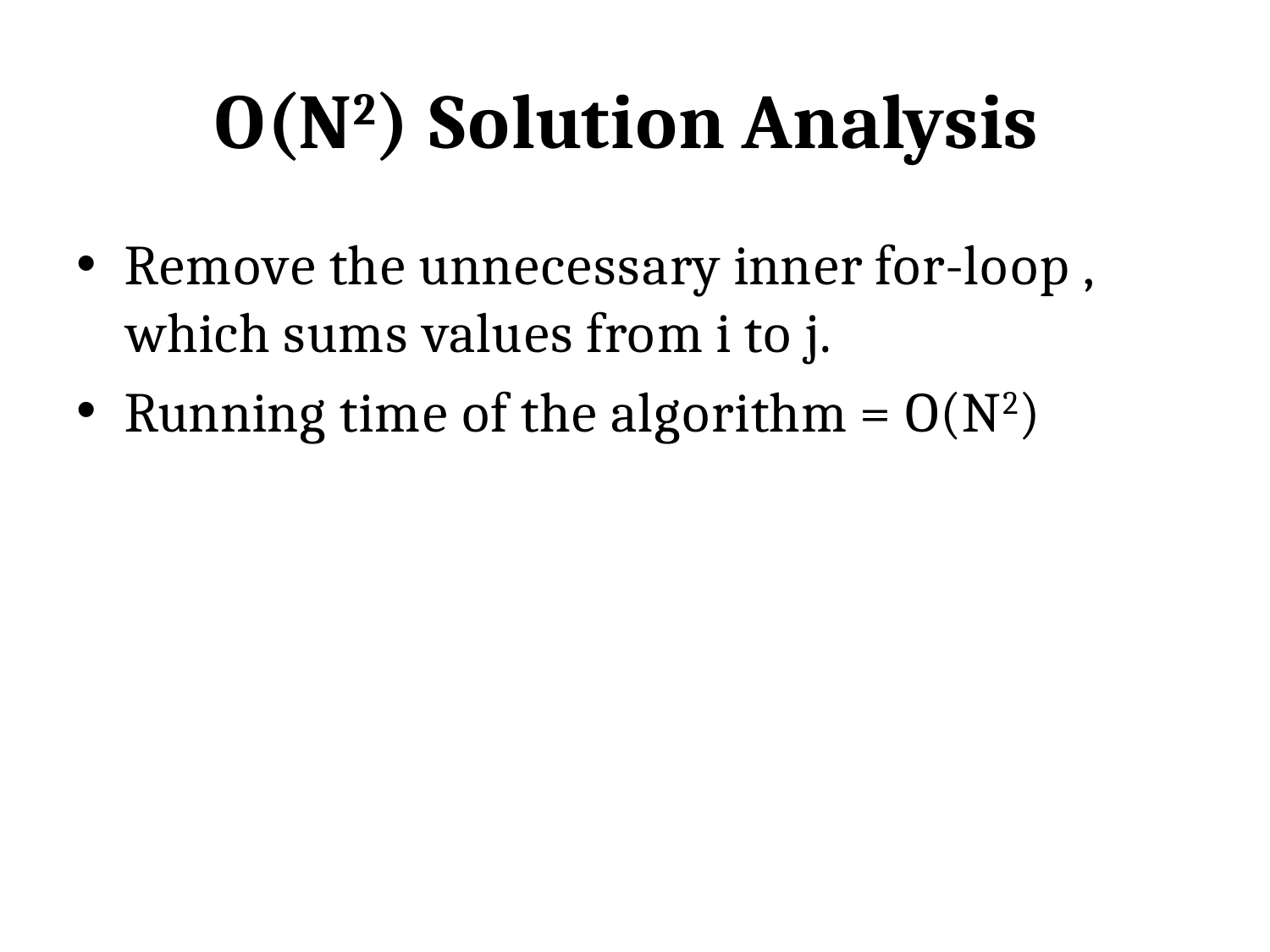

# O(N2) Solution Analysis
Remove the unnecessary inner for-loop , which sums values from i to j.
Running time of the algorithm = O(N2)